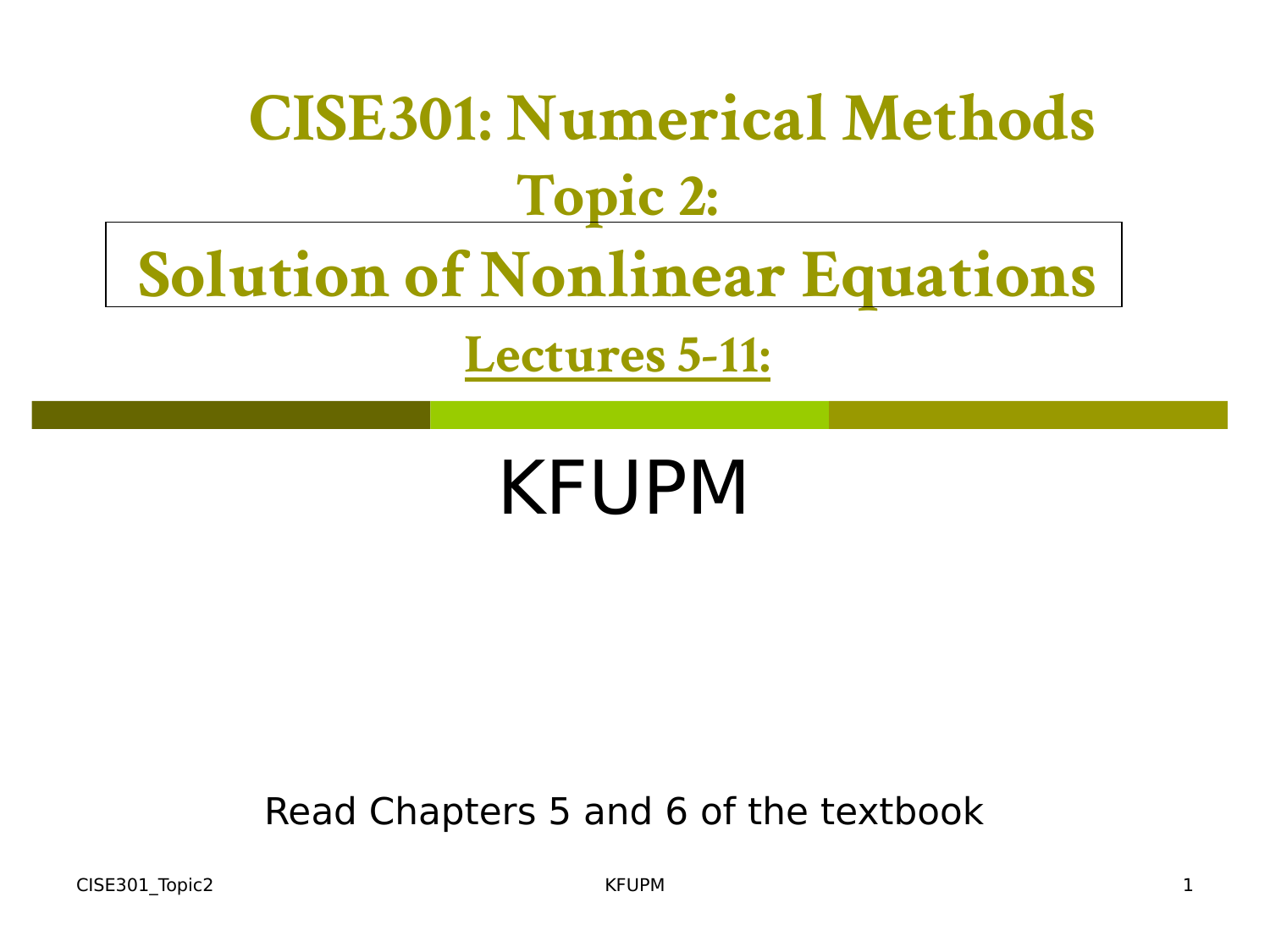

CISE301: Numerical Methods
Topic 2:
Solution of Nonlinear Equations
Lectures 5-11:

KFUPM

Read Chapters 5 and 6 of the textbook
CISE301_Topic2
KFUPM
1